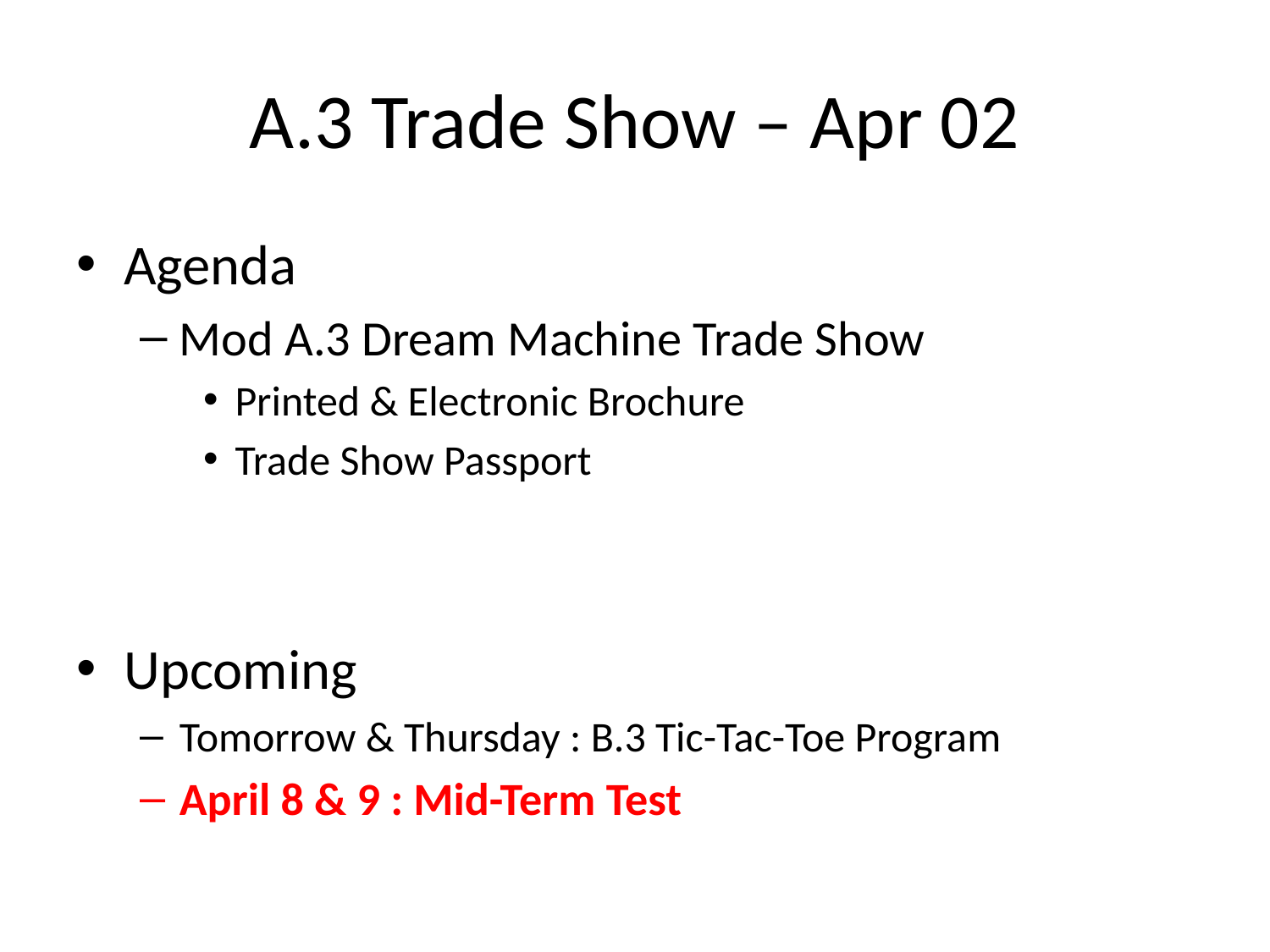

# A.3 Trade Show – Apr 02
Agenda
Mod A.3 Dream Machine Trade Show
Printed & Electronic Brochure
Trade Show Passport

Upcoming
Tomorrow & Thursday : B.3 Tic-Tac-Toe Program
April 8 & 9 : Mid-Term Test